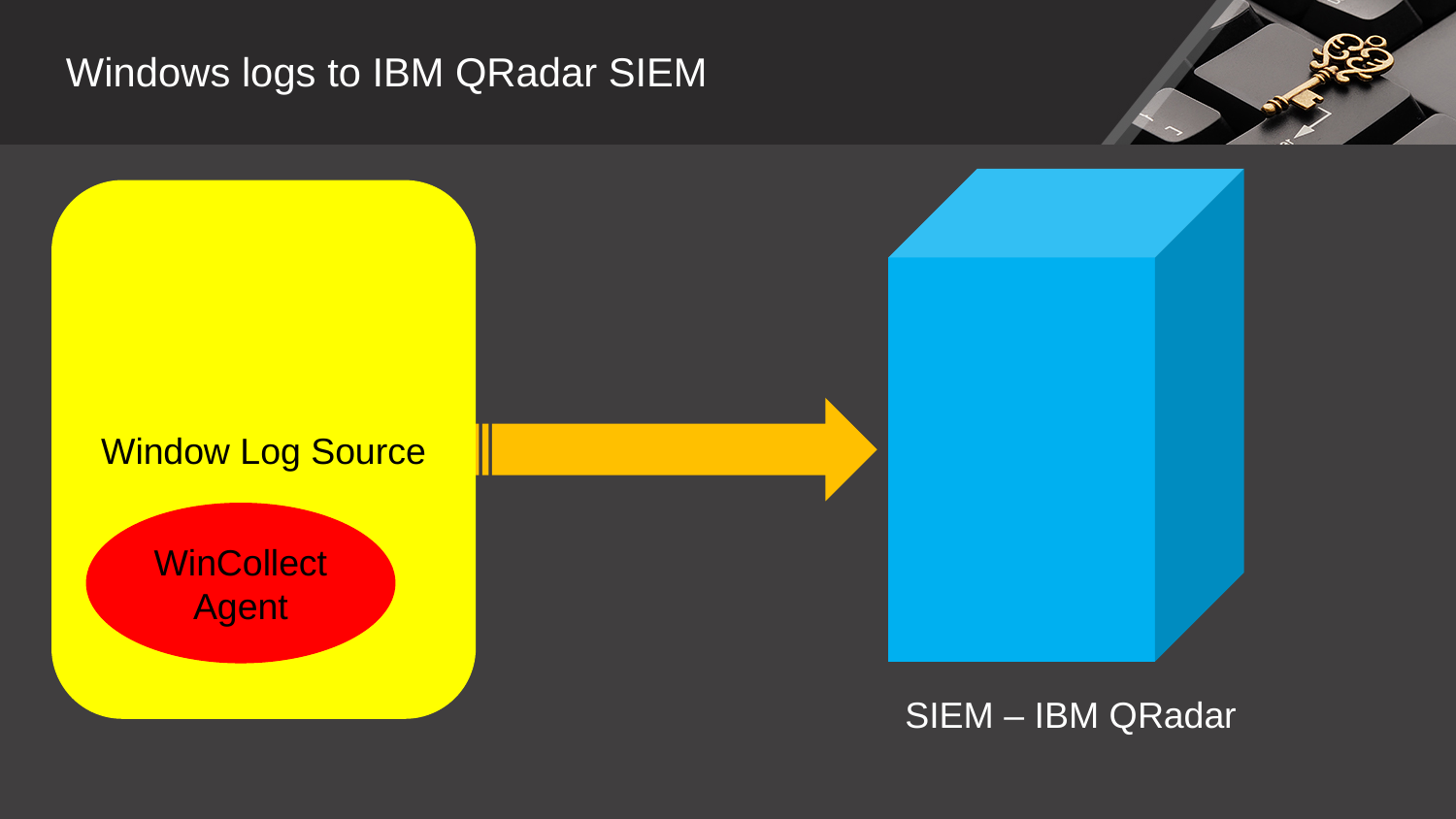

Windows logs to IBM QRadar SIEM

Window Log Source

WinCollect Agent
SIEM – IBM QRadar